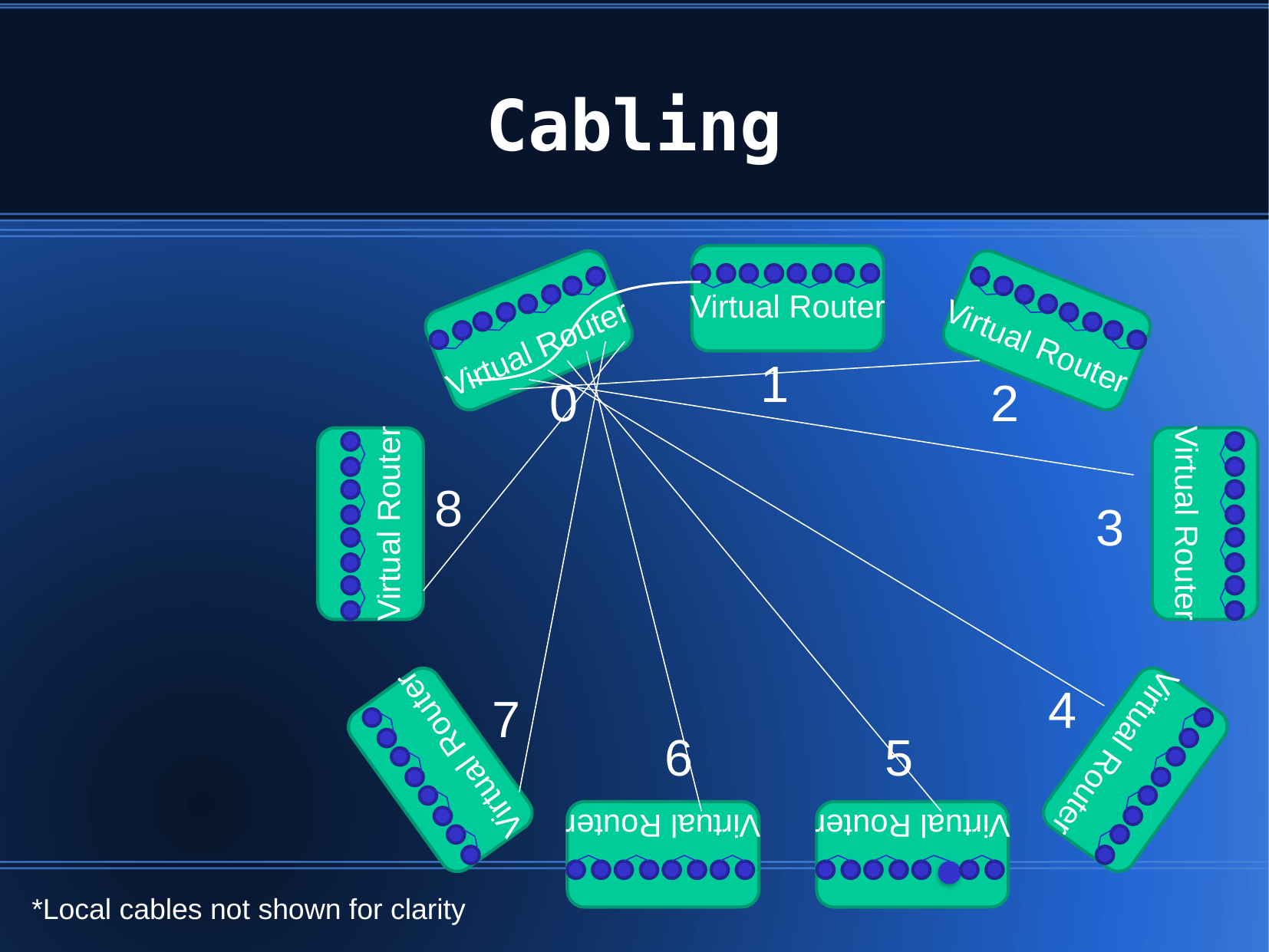

Cabling

1
0
2

8
3
4
7

6
5

Virtual Router
Virtual Router
Virtual Router
Virtual Router
Virtual Router
Virtual Router
Virtual Router
Virtual Router
Virtual Router
*Local cables not shown for clarity